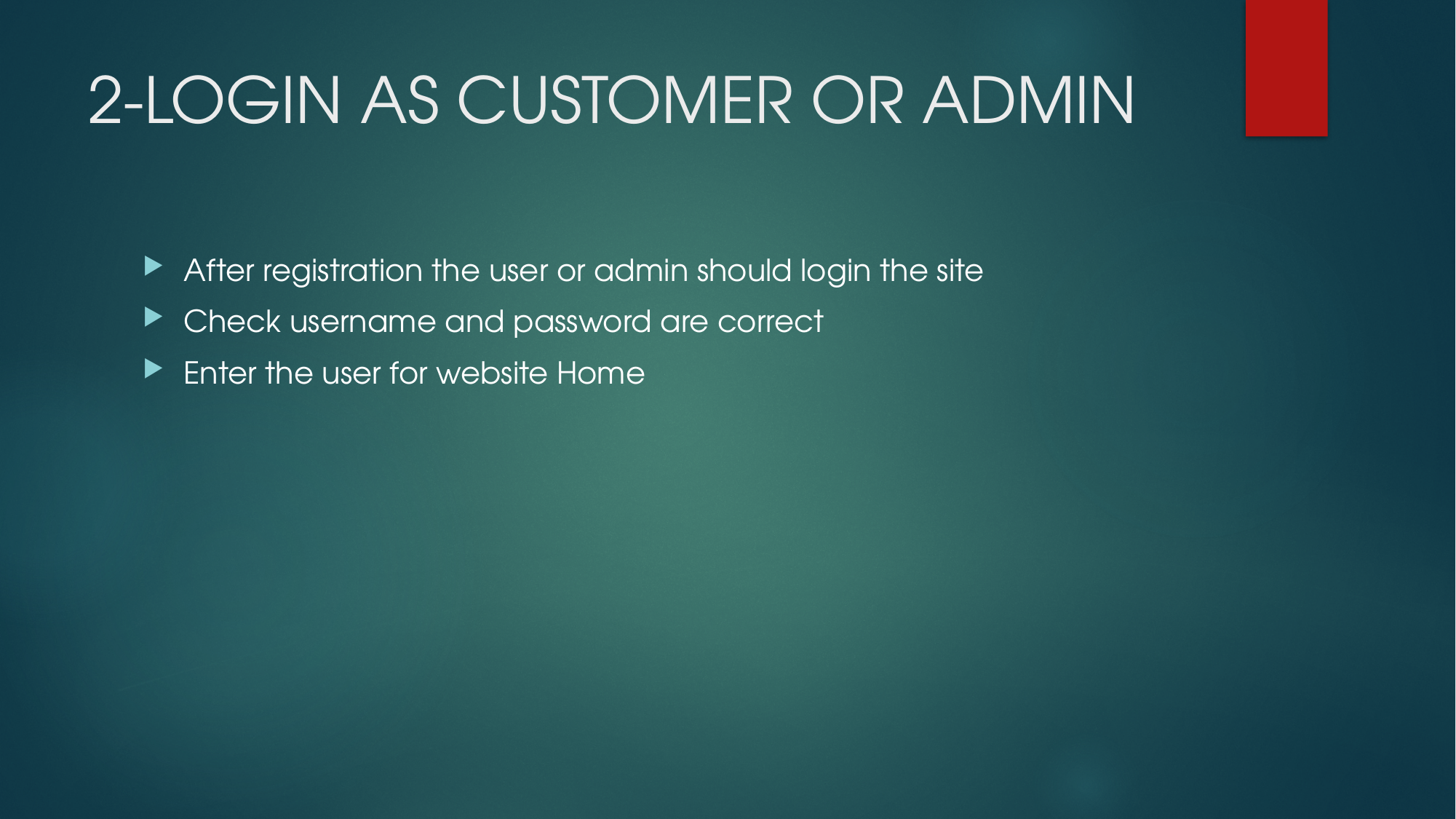

# 2-LOGIN AS CUSTOMER OR ADMIN
After registration the user or admin should login the site
Check username and password are correct
Enter the user for website Home